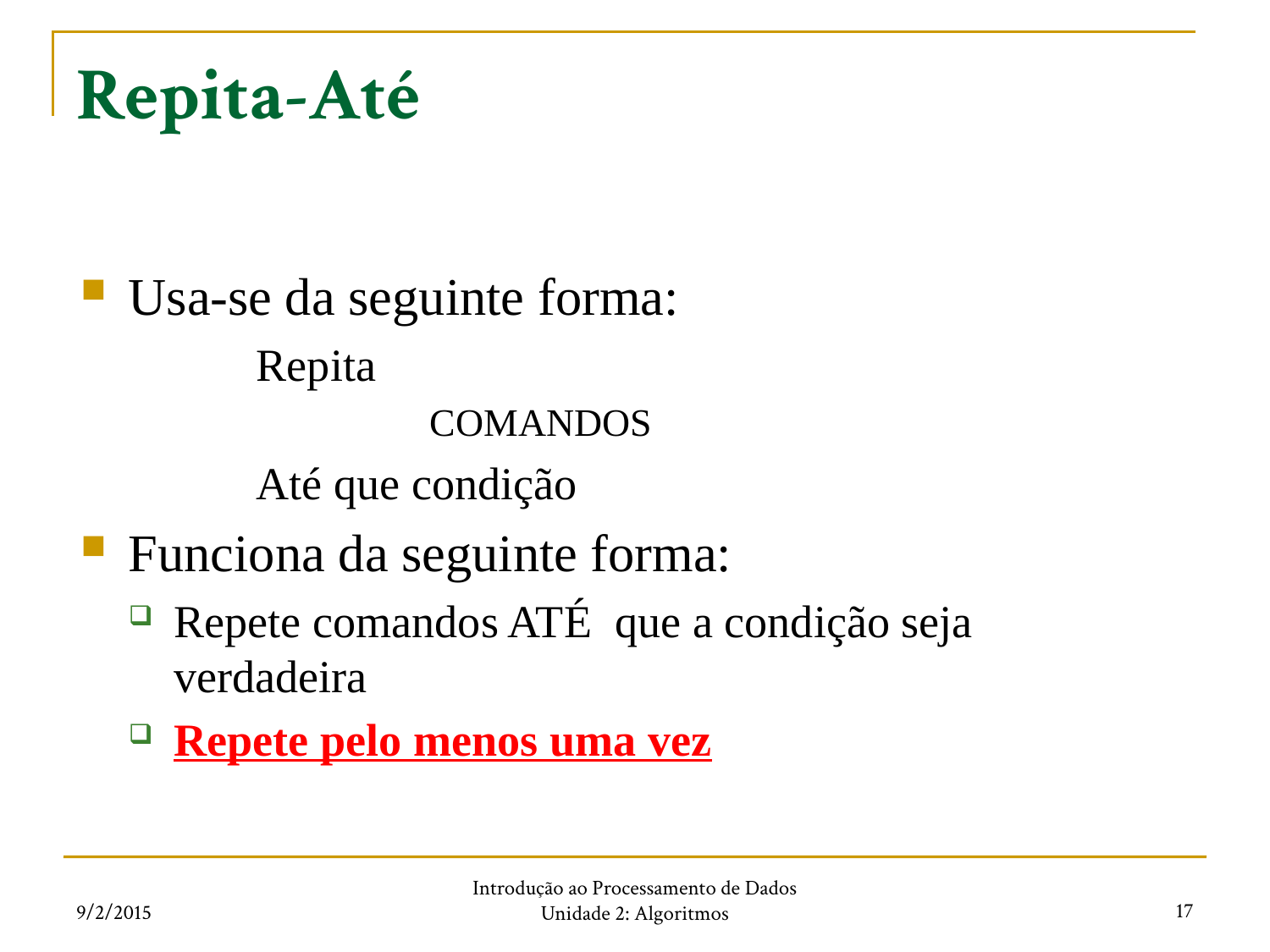

# Repita-Até
Usa-se da seguinte forma:
	Repita
		COMANDOS
	Até que condição
Funciona da seguinte forma:
Repete comandos ATÉ  que a condição seja verdadeira
Repete pelo menos uma vez

9/2/2015
17
Introdução ao Processamento de Dados
Unidade 2: Algoritmos